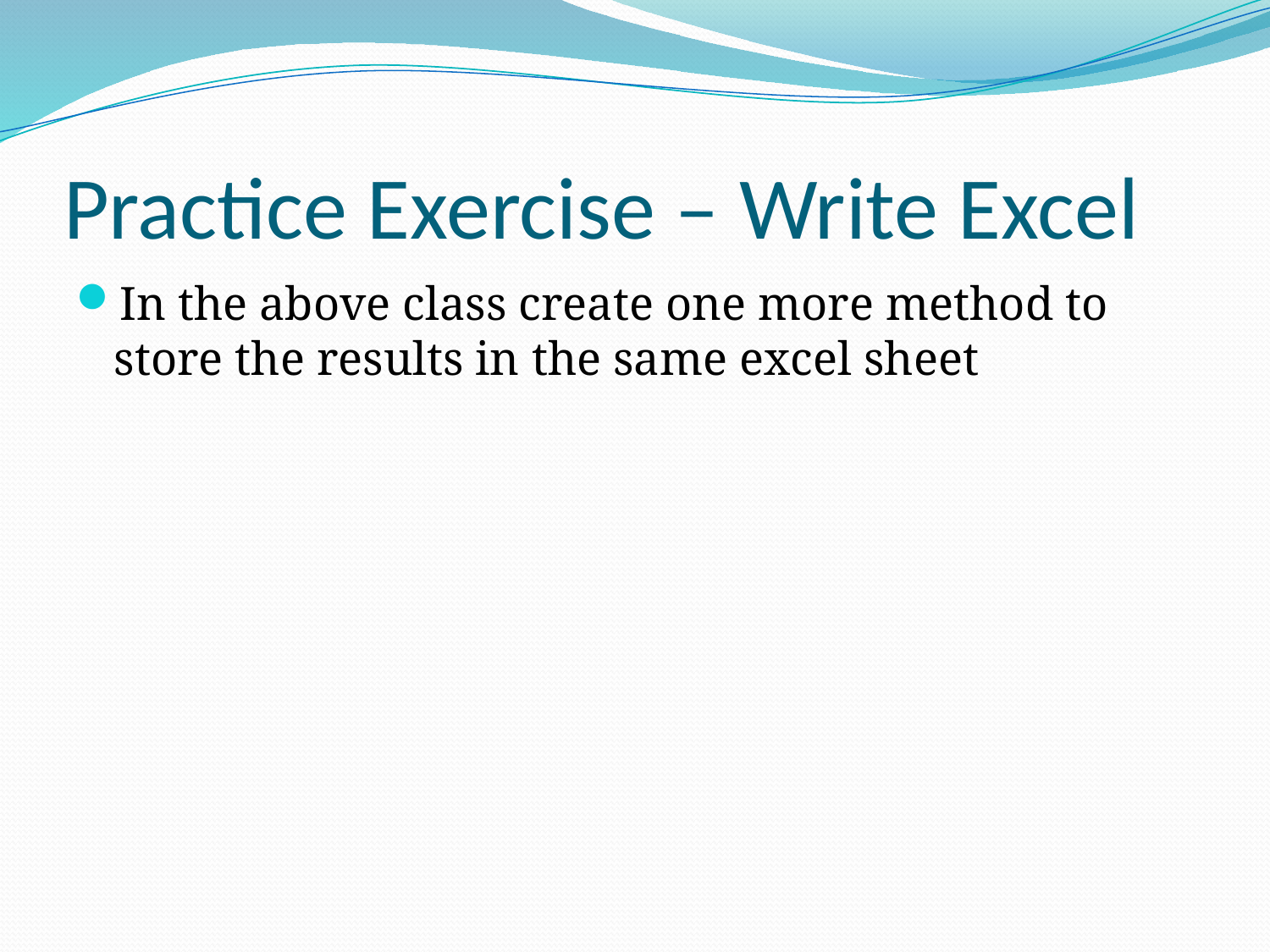

# Practice Exercise – Write Excel
In the above class create one more method to store the results in the same excel sheet